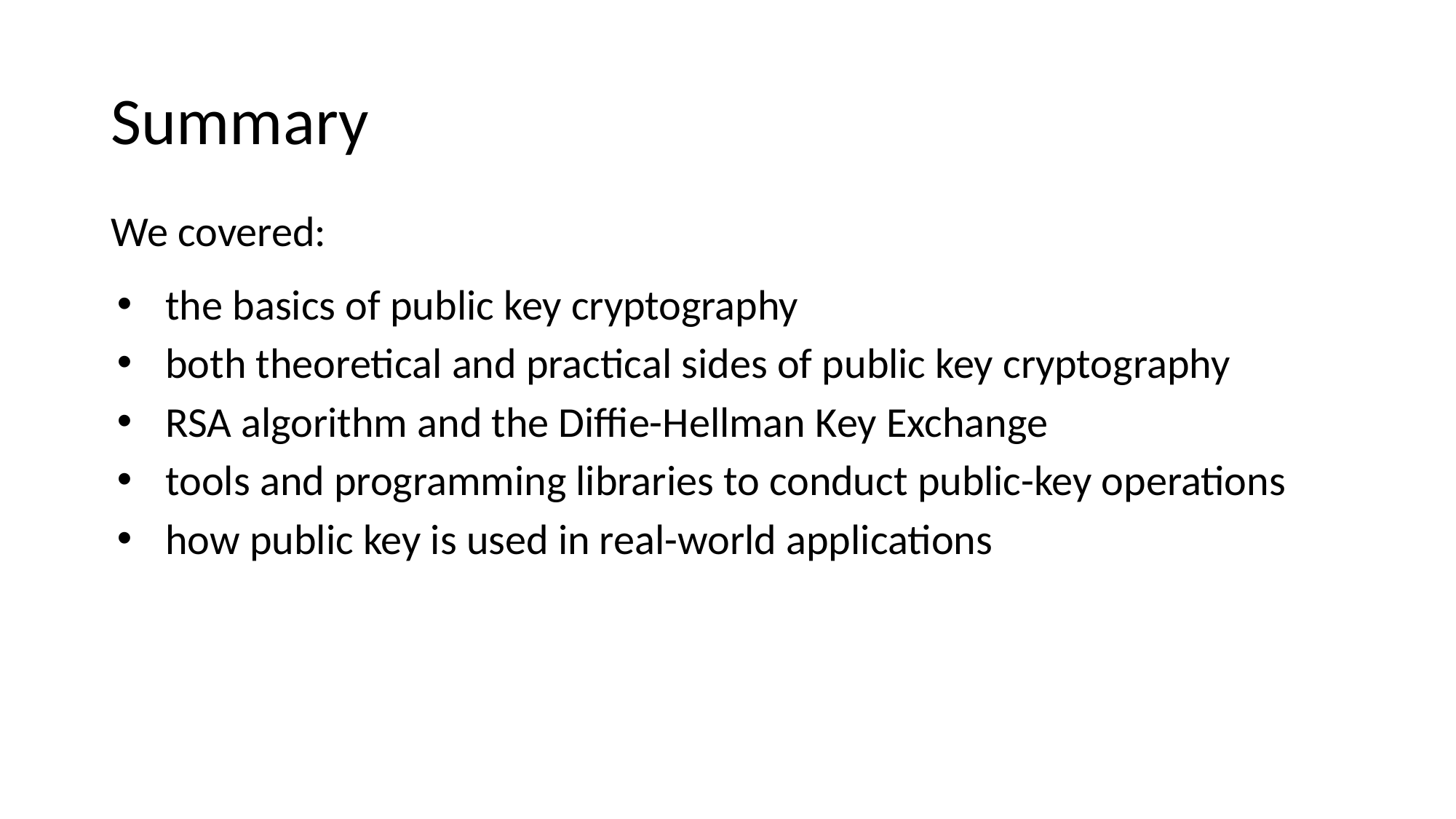

# Summary
We covered:
the basics of public key cryptography
both theoretical and practical sides of public key cryptography
RSA algorithm and the Diffie-Hellman Key Exchange
tools and programming libraries to conduct public-key operations
how public key is used in real-world applications